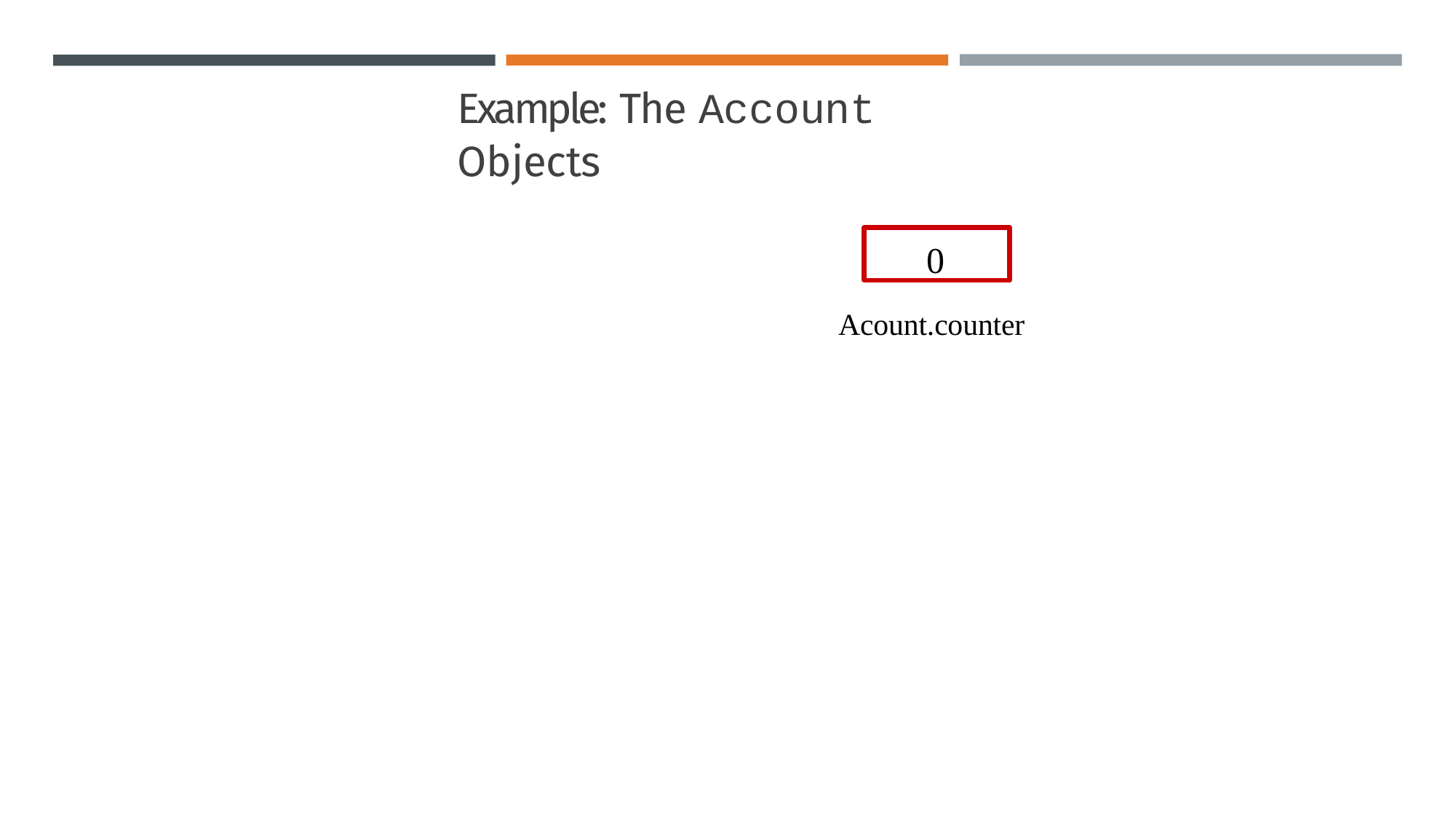

# Example: The Account
Objects
0
Acount.counter